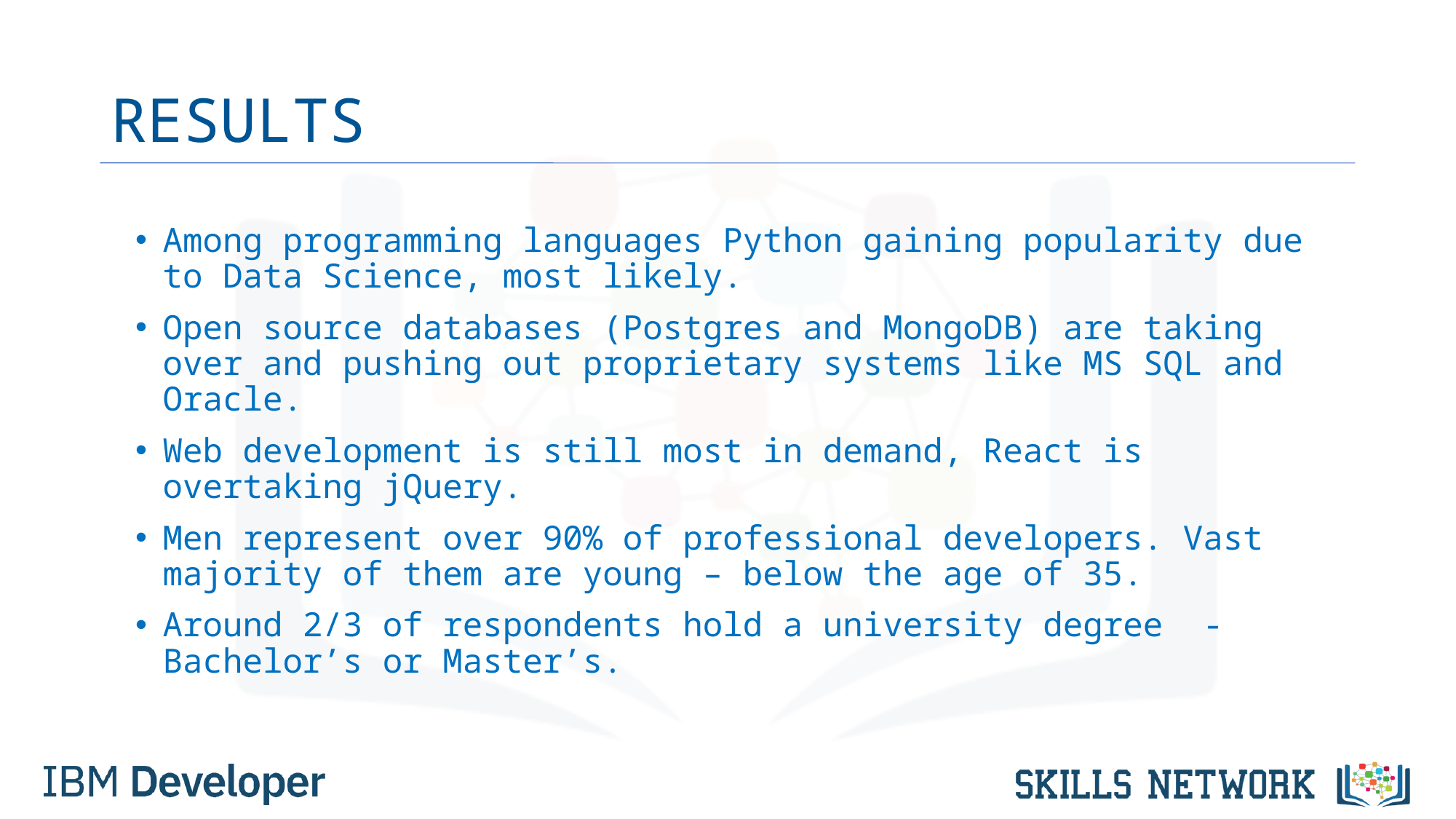

# RESULTS

Among programming languages Python gaining popularity due to Data Science, most likely.
Open source databases (Postgres and MongoDB) are taking over and pushing out proprietary systems like MS SQL and Oracle.
Web development is still most in demand, React is overtaking jQuery.
Men represent over 90% of professional developers. Vast majority of them are young – below the age of 35.
Around 2/3 of respondents hold a university degree  - Bachelor’s or Master’s.